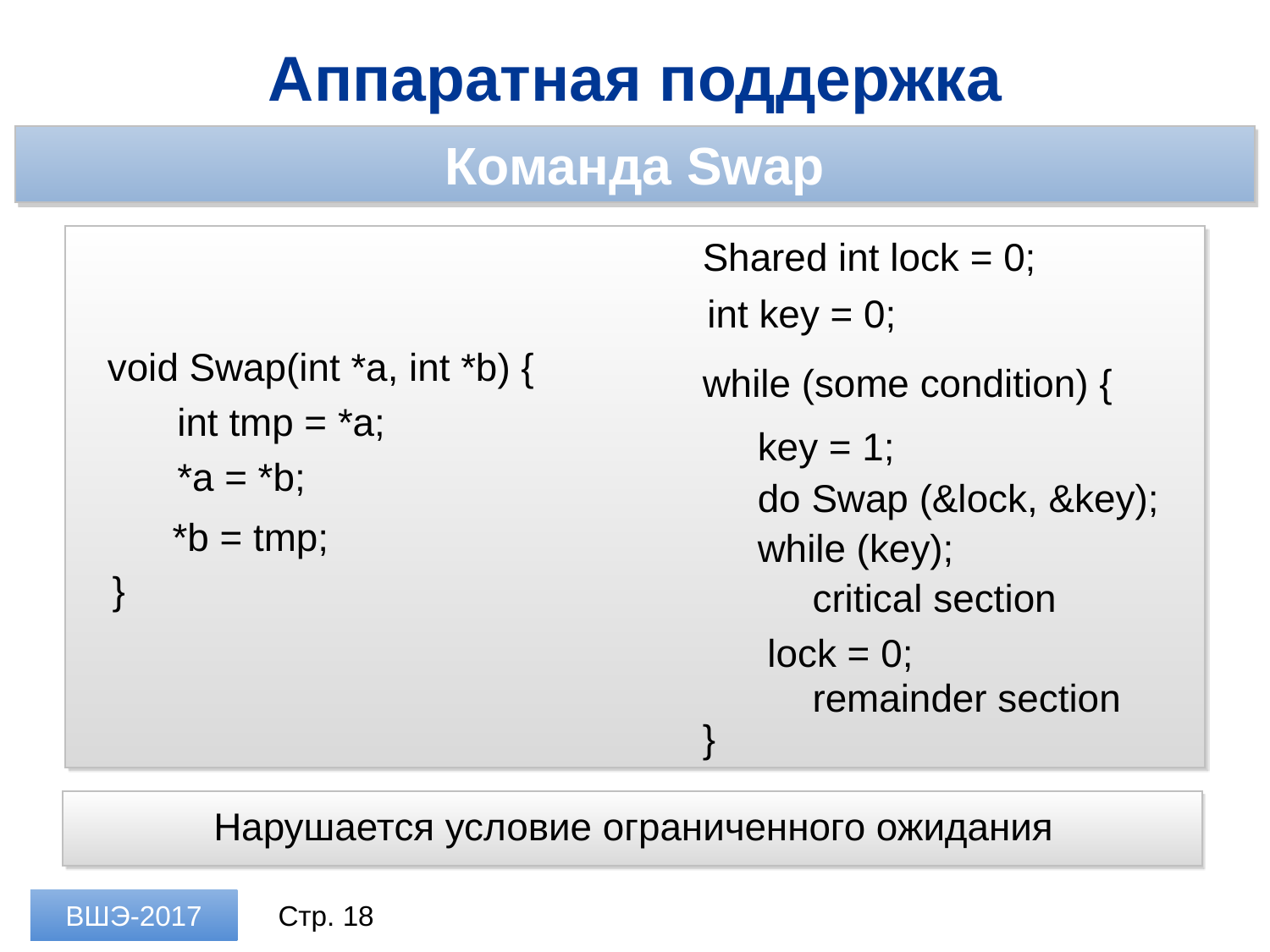

Аппаратная поддержка
Команда Swap

Shared int lock = 0;
int key = 0;
void Swap(int *a, int *b) {
while (some condition) {
int tmp = *a;
key = 1;
*a = *b;
do Swap (&lock, &key);
*b = tmp;
while (key);
}
critical section
lock = 0;
remainder section
}

Нарушается условие ограниченного ожидания
ВШЭ-2017
Стр. 18